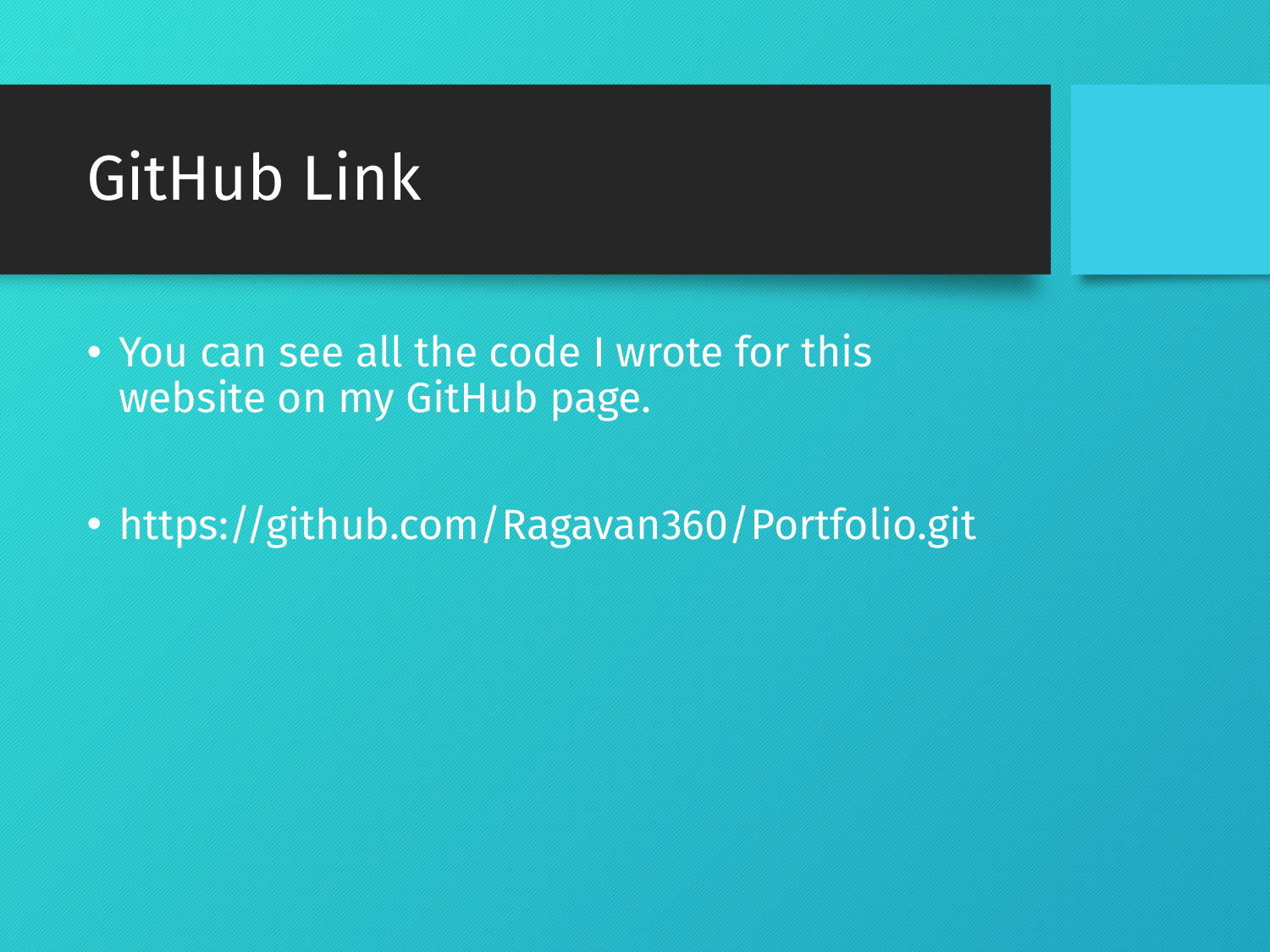

# GitHub Link
You can see all the code I wrote for this website on my GitHub page.

https://github.com/Ragavan360/Portfolio.git